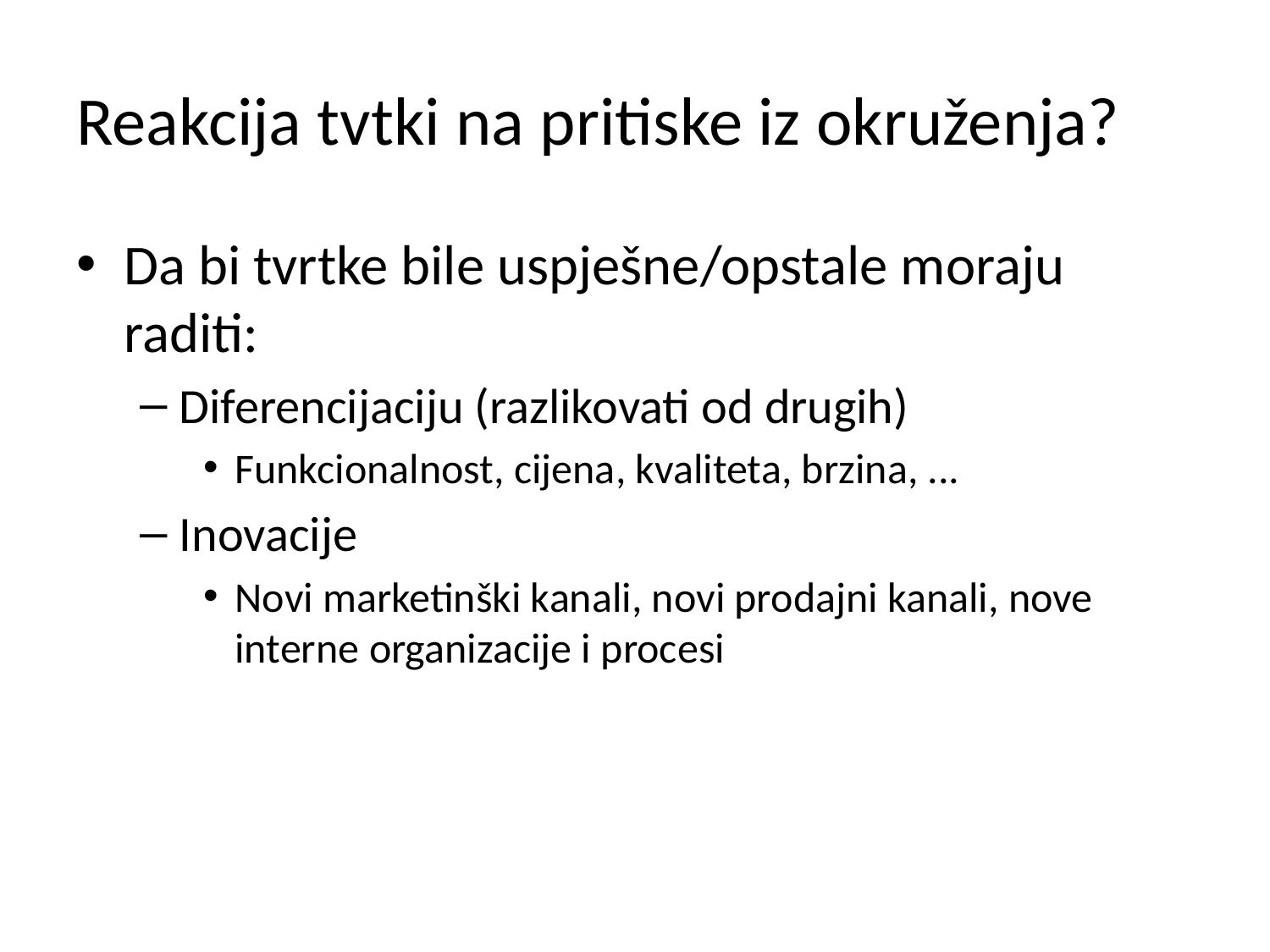

# Reakcija tvtki na pritiske iz okruženja?
Da bi tvrtke bile uspješne/opstale moraju raditi:
Diferencijaciju (razlikovati od drugih)
Funkcionalnost, cijena, kvaliteta, brzina, ...
Inovacije
Novi marketinški kanali, novi prodajni kanali, nove interne organizacije i procesi